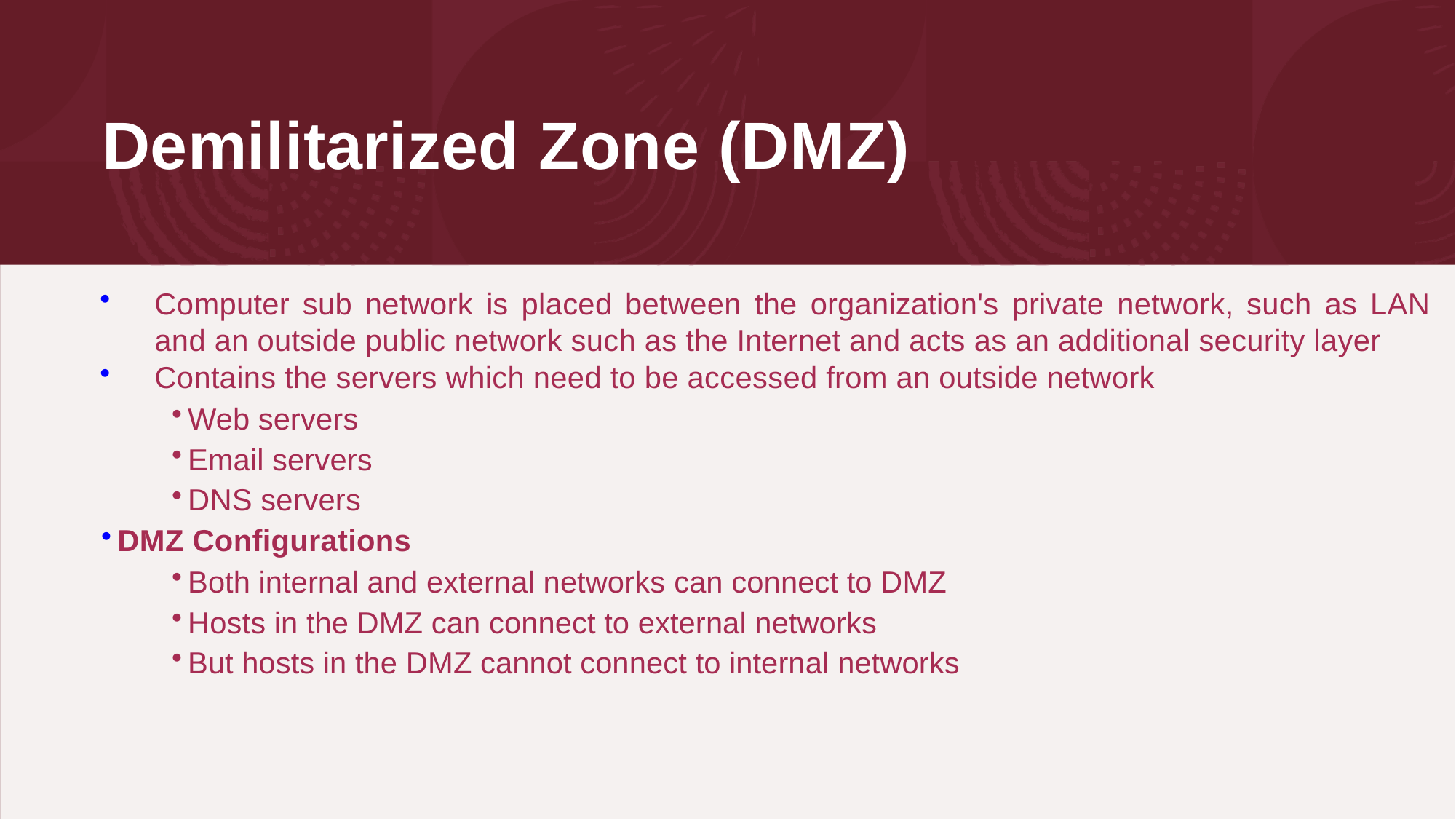

# Demilitarized Zone (DMZ)
Computer sub network is placed between the organization's private network, such as LAN  and an outside public network such as the Internet and acts as an additional security layer
Contains the servers which need to be accessed from an outside network
Web servers
Email servers
DNS servers
DMZ Configurations
Both internal and external networks can connect to DMZ
Hosts in the DMZ can connect to external networks
But hosts in the DMZ cannot connect to internal networks